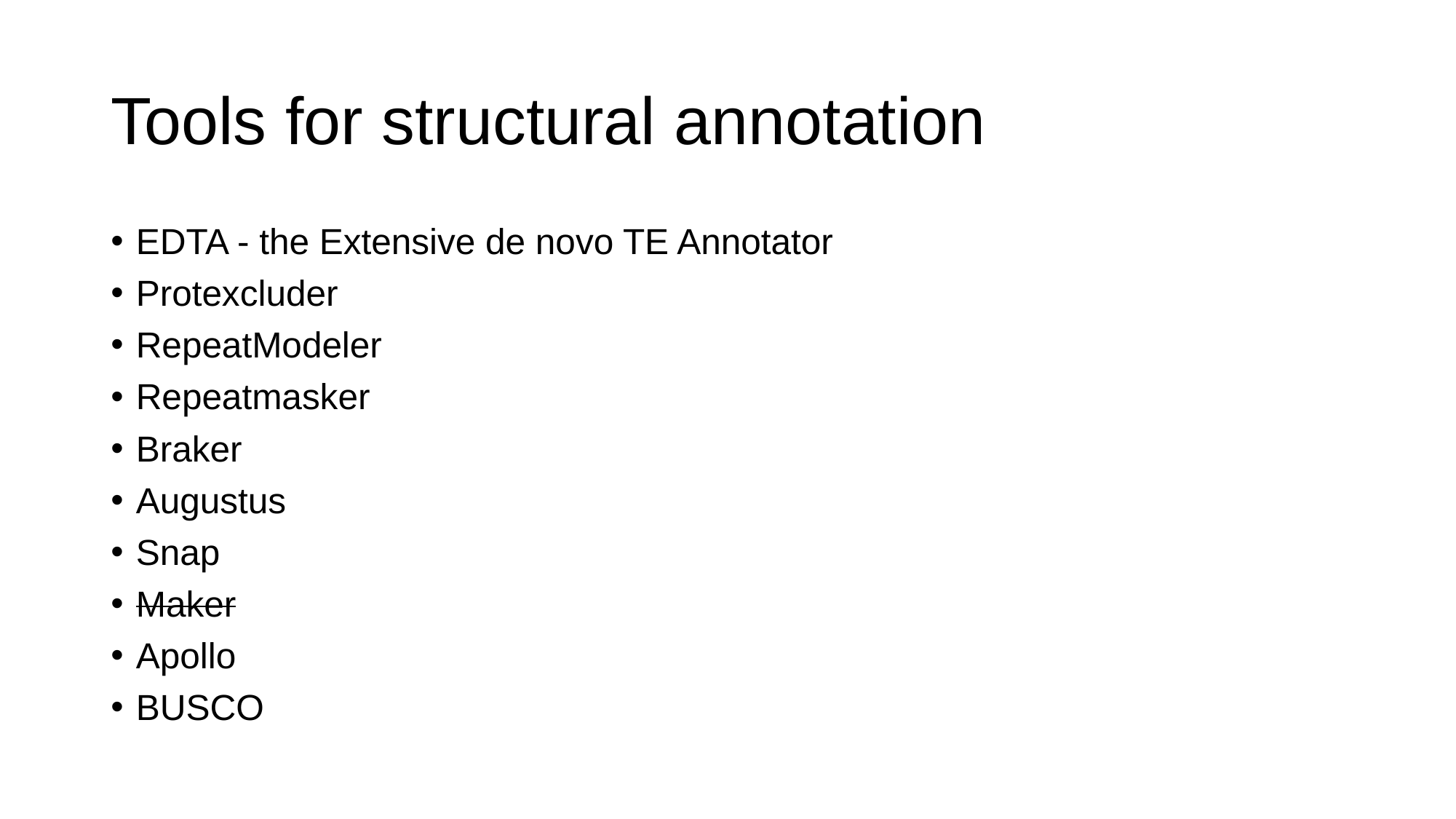

# Tools for structural annotation
EDTA - the Extensive de novo TE Annotator
Protexcluder
RepeatModeler
Repeatmasker
Braker
Augustus
Snap
Maker
Apollo
BUSCO